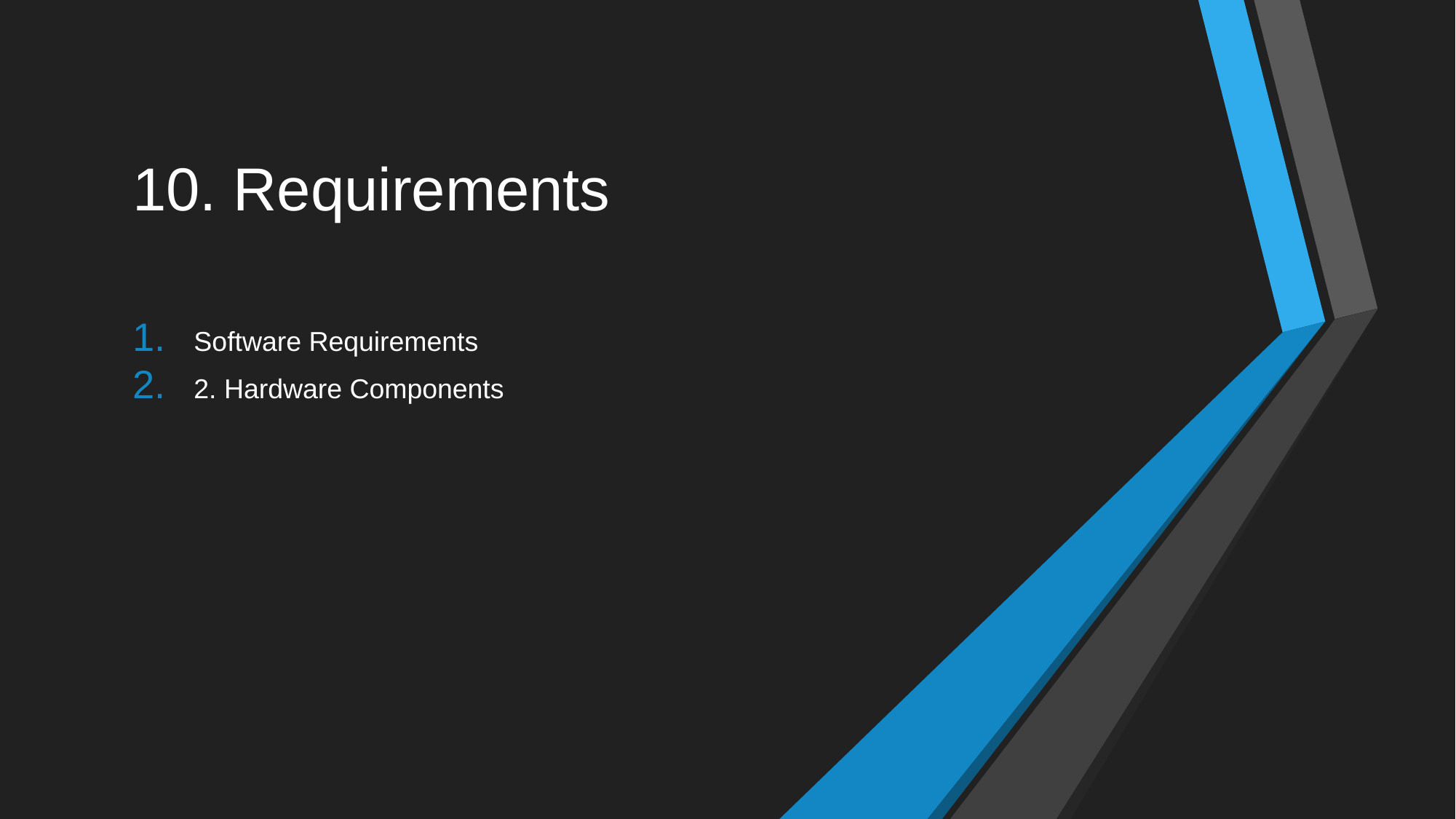

# 10. Requirements
Software Requirements
2. Hardware Components